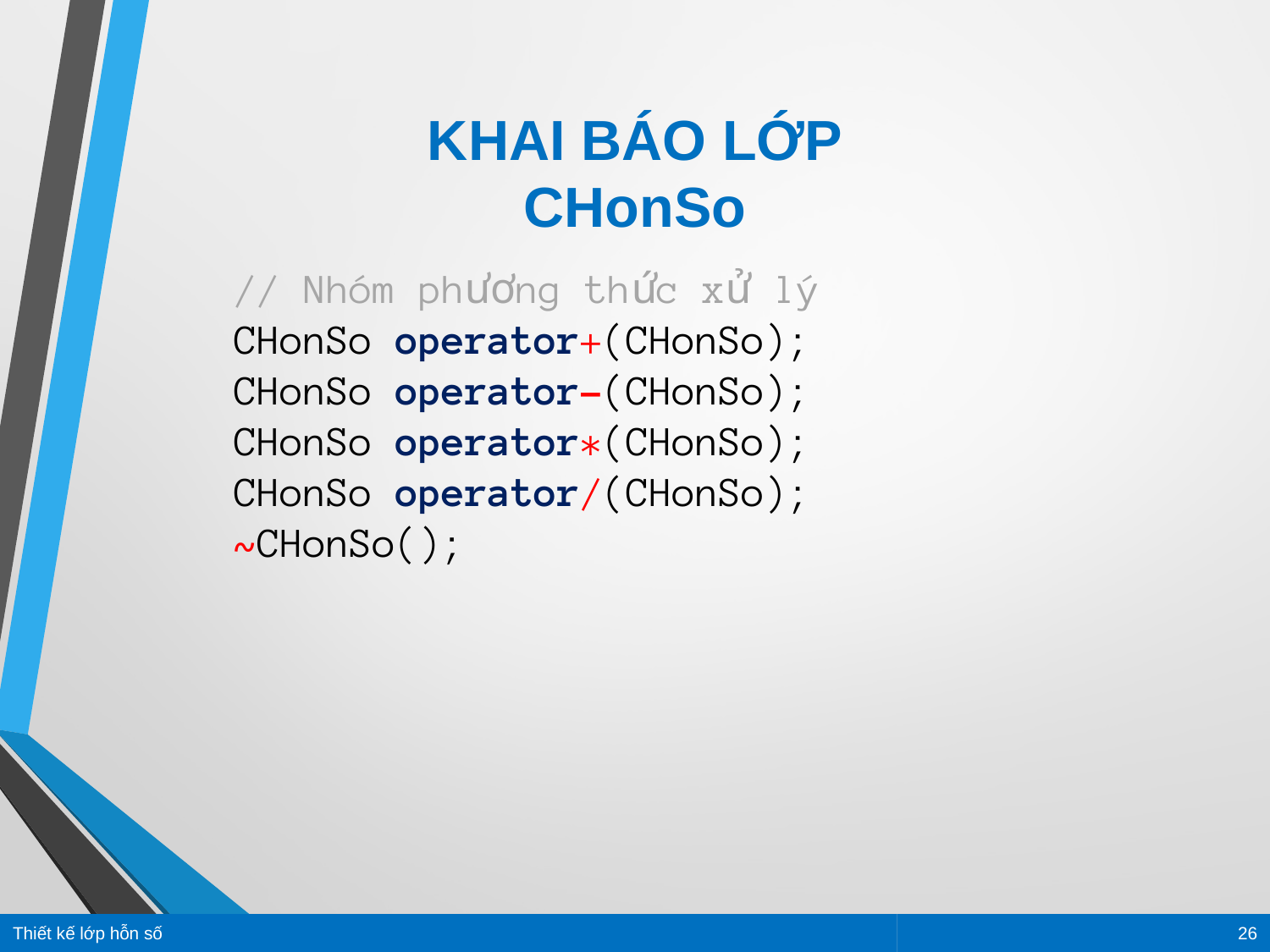

KHAI BÁO LỚP CHonSo
// Nhóm phương thức xử lý
CHonSo operator+(CHonSo);
CHonSo operator-(CHonSo);
CHonSo operator*(CHonSo);
CHonSo operator/(CHonSo);
~CHonSo();
Thiết kế lớp hỗn số
26